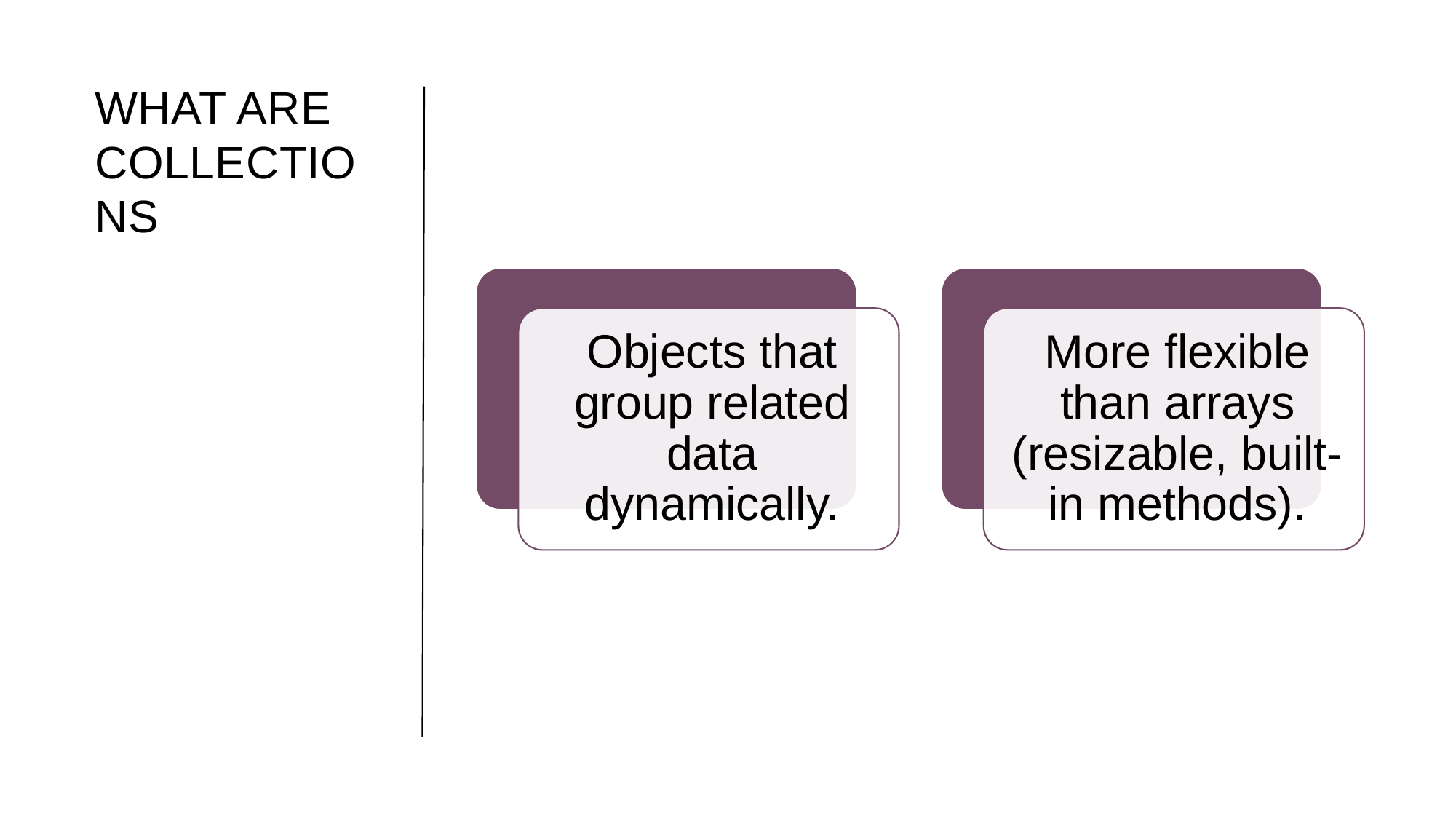

# What are collections
Objects that group related data dynamically.
More flexible than arrays (resizable, built-in methods).